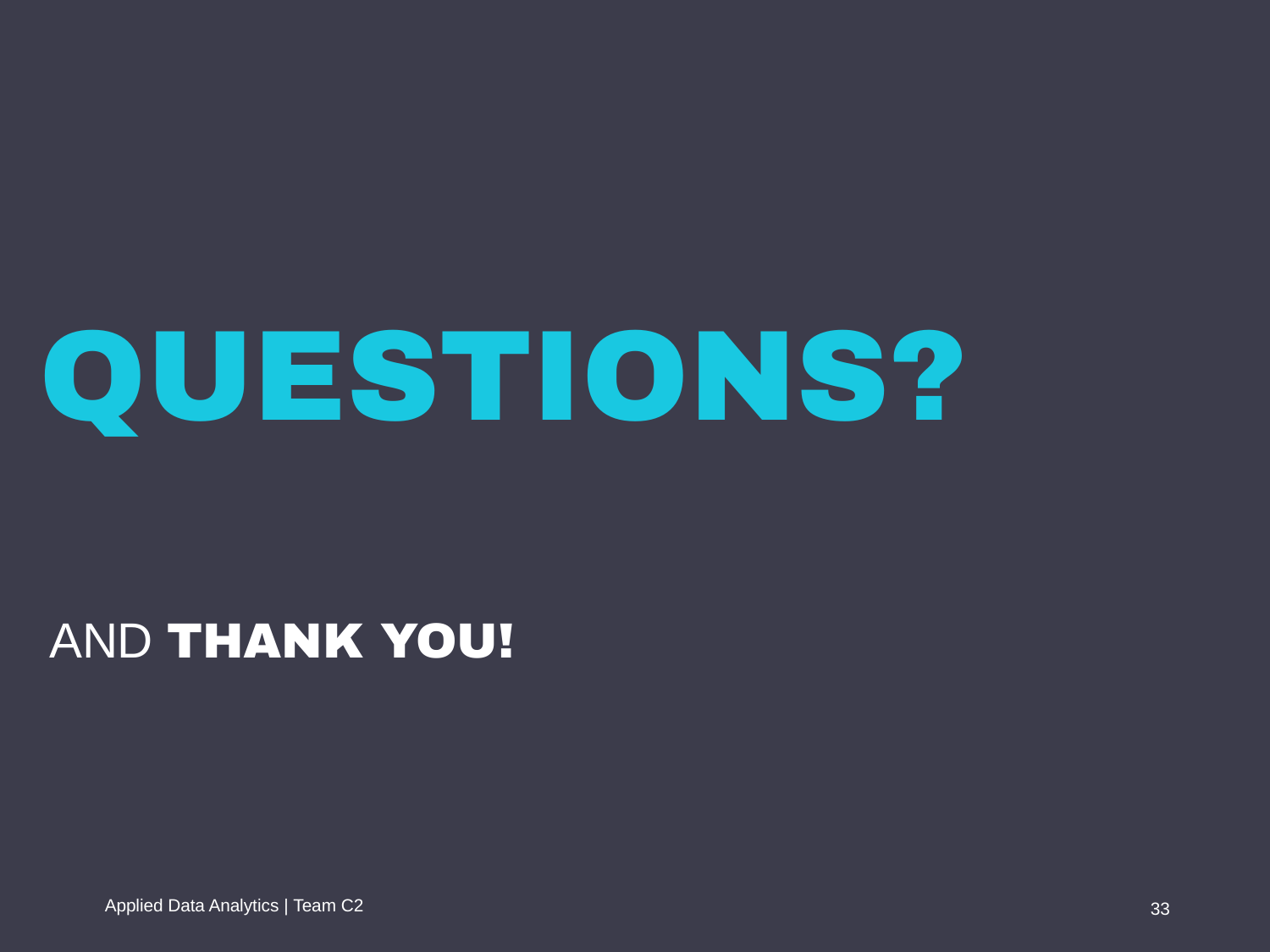

QUESTIONS?
AND THANK YOU!
Applied Data Analytics | Team C2
33